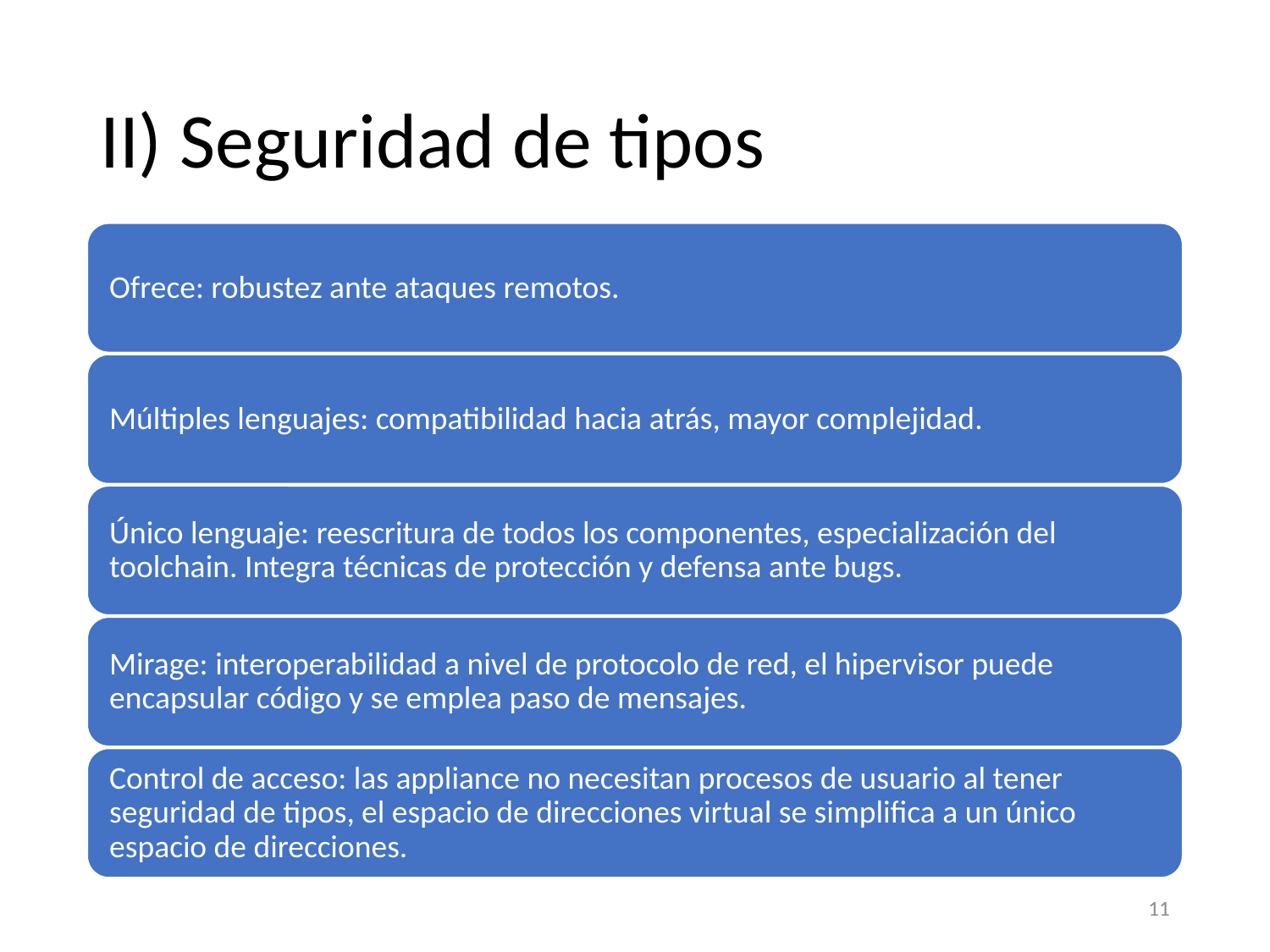

# II) Seguridad de tipos
Ofrece: robustez ante ataques remotos.
Múltiples lenguajes: compatibilidad hacia atrás, mayor complejidad.
Único lenguaje: reescritura de todos los componentes, especialización del toolchain. Integra técnicas de protección y defensa ante bugs.
Mirage: interoperabilidad a nivel de protocolo de red, el hipervisor puede encapsular código y se emplea paso de mensajes.
Control de acceso: las appliance no necesitan procesos de usuario al tener seguridad de tipos, el espacio de direcciones virtual se simplifica a un único espacio de direcciones.
11